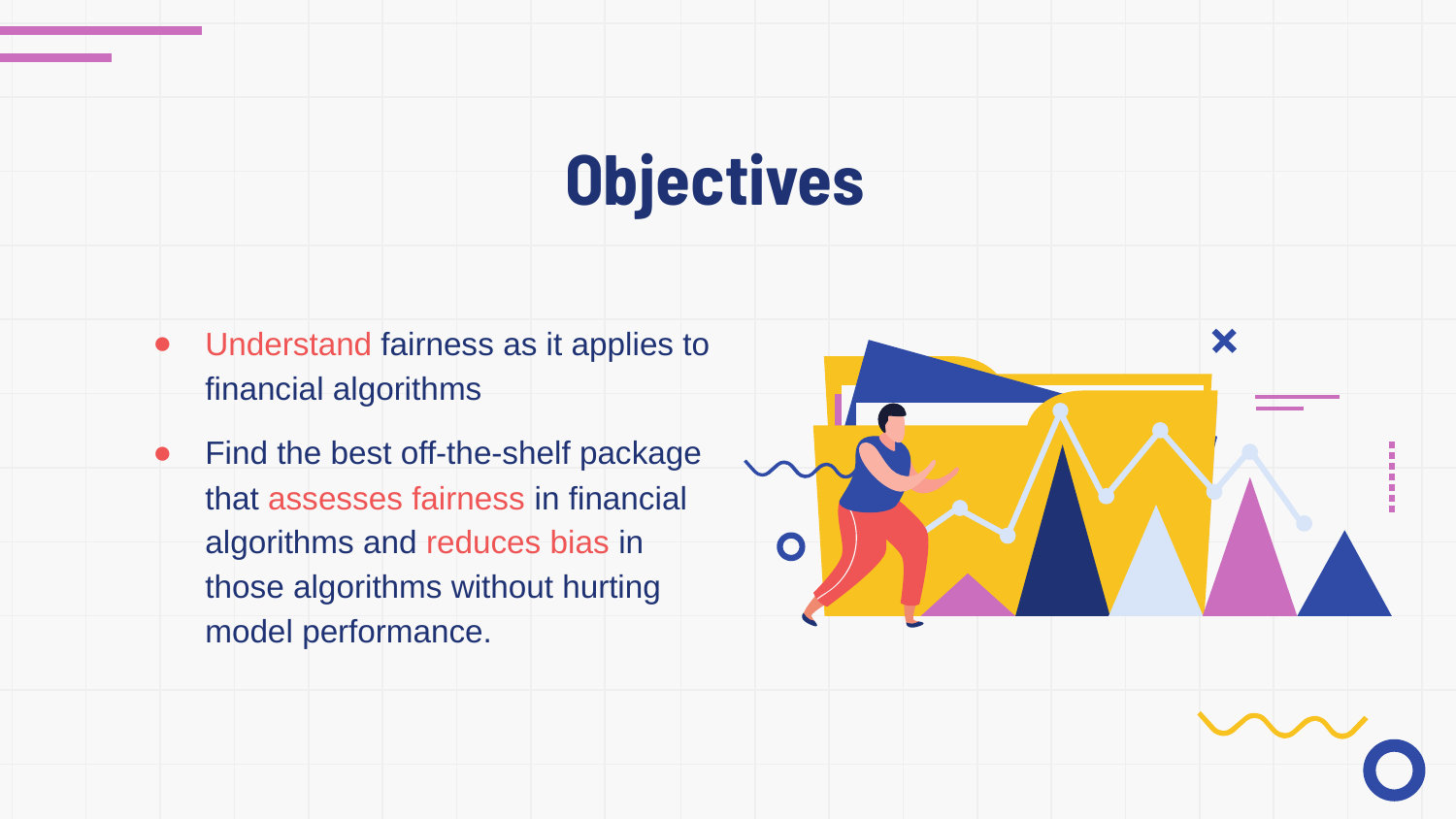

# Objectives
Understand fairness as it applies to financial algorithms
Find the best off-the-shelf package that assesses fairness in financial algorithms and reduces bias in those algorithms without hurting model performance.